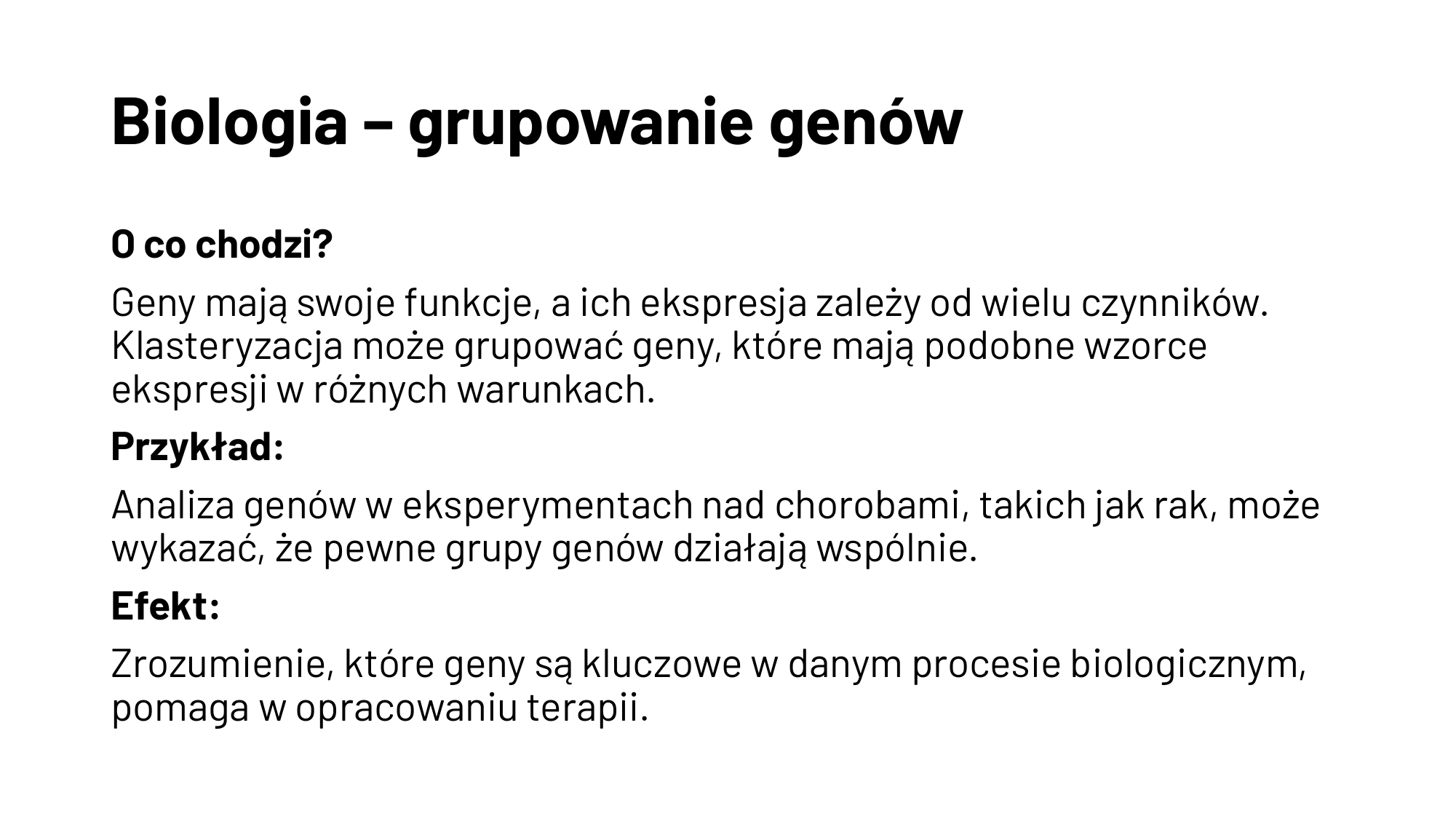

# Biologia – grupowanie genów
O co chodzi?
Geny mają swoje funkcje, a ich ekspresja zależy od wielu czynników. Klasteryzacja może grupować geny, które mają podobne wzorce ekspresji w różnych warunkach.
Przykład:
Analiza genów w eksperymentach nad chorobami, takich jak rak, może wykazać, że pewne grupy genów działają wspólnie.
Efekt:
Zrozumienie, które geny są kluczowe w danym procesie biologicznym, pomaga w opracowaniu terapii.